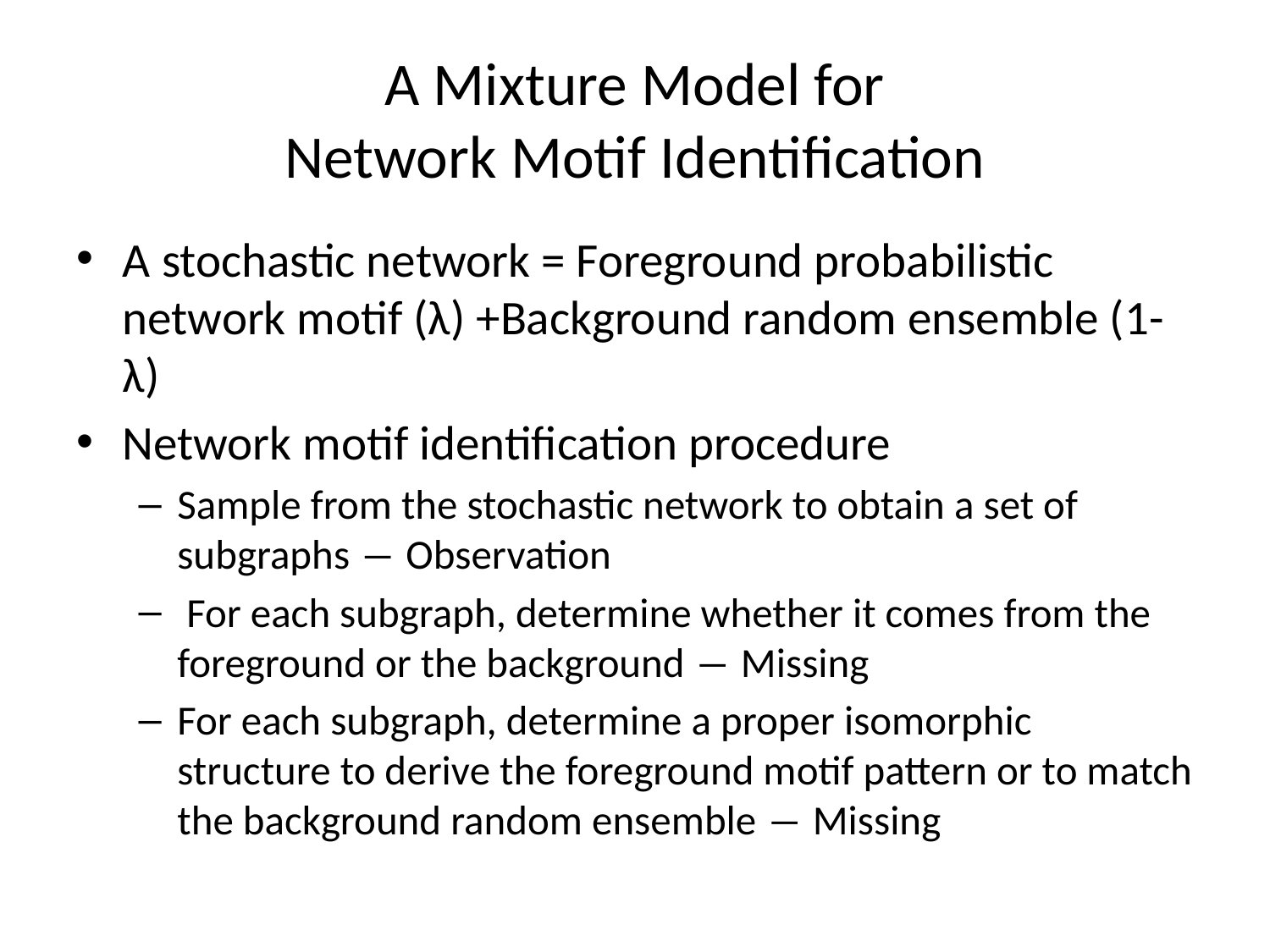

# A Mixture Model for Network Motif Identification
A stochastic network = Foreground probabilistic network motif (λ) +Background random ensemble (1-λ)
Network motif identification procedure
Sample from the stochastic network to obtain a set of subgraphs ― Observation
 For each subgraph, determine whether it comes from the foreground or the background ― Missing
For each subgraph, determine a proper isomorphic structure to derive the foreground motif pattern or to match the background random ensemble ― Missing